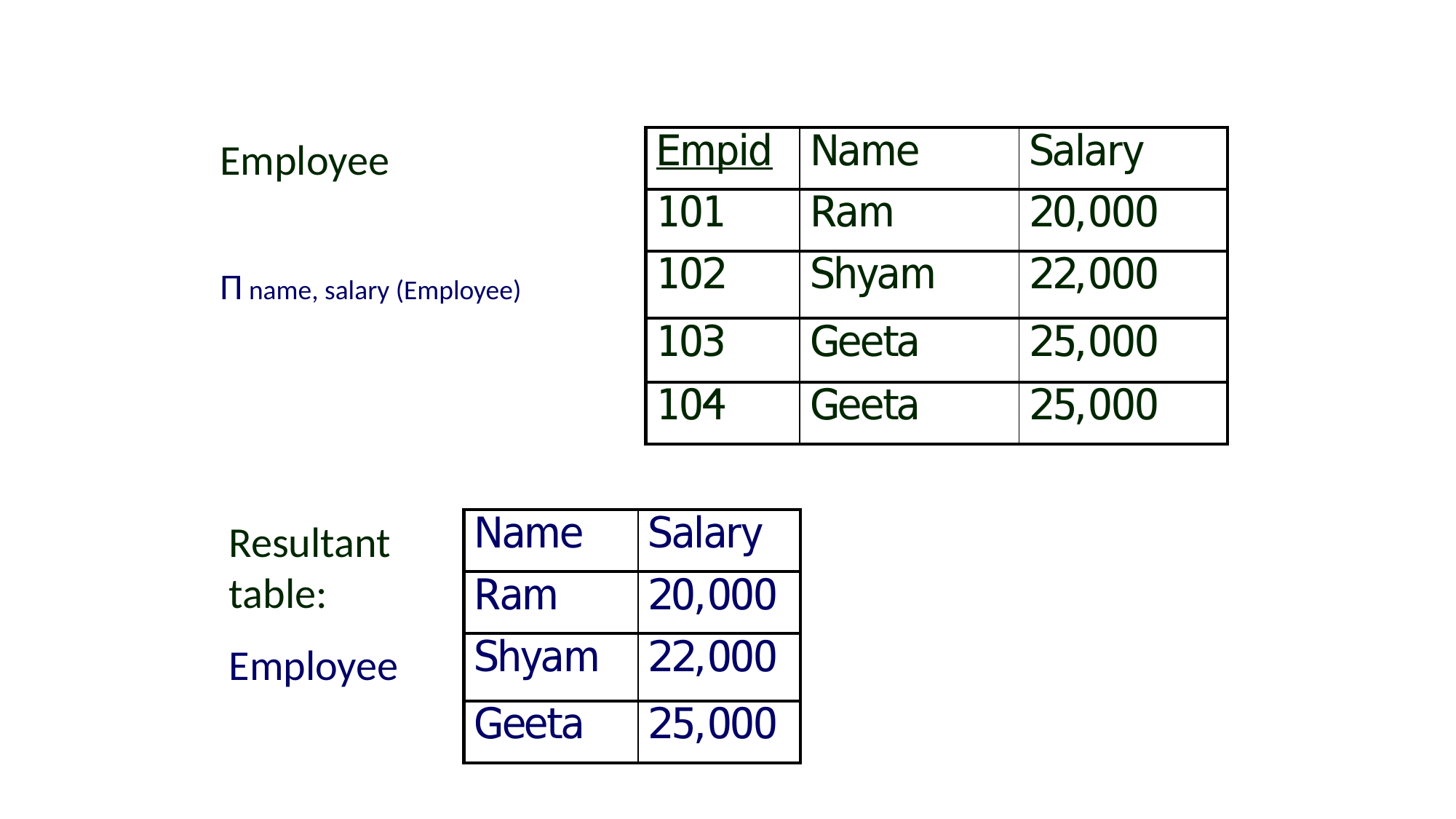

Employee

Π name, salary (Employee)

| Empid | Name | Salary |
| --- | --- | --- |
| 101 | Ram | 20,000 |
| 102 | Shyam | 22,000 |
| 103 | Geeta | 25,000 |
| 104 | Geeta | 25,000 |
Resultant table:
Employee
| Name | Salary |
| --- | --- |
| Ram | 20,000 |
| Shyam | 22,000 |
| Geeta | 25,000 |